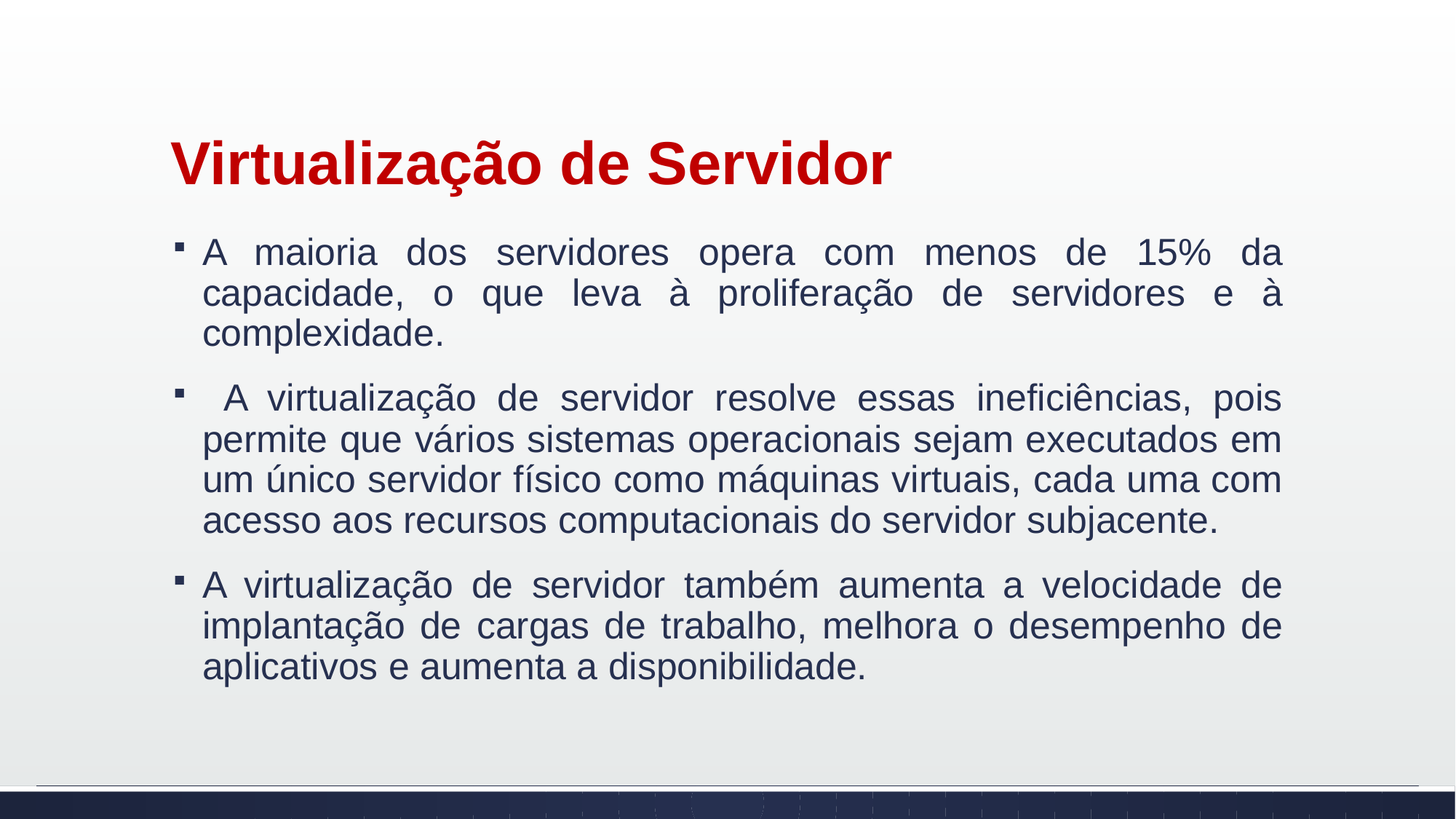

# Virtualização de Servidor
A maioria dos servidores opera com menos de 15% da capacidade, o que leva à proliferação de servidores e à complexidade.
 A virtualização de servidor resolve essas ineficiências, pois permite que vários sistemas operacionais sejam executados em um único servidor físico como máquinas virtuais, cada uma com acesso aos recursos computacionais do servidor subjacente.
A virtualização de servidor também aumenta a velocidade de implantação de cargas de trabalho, melhora o desempenho de aplicativos e aumenta a disponibilidade.